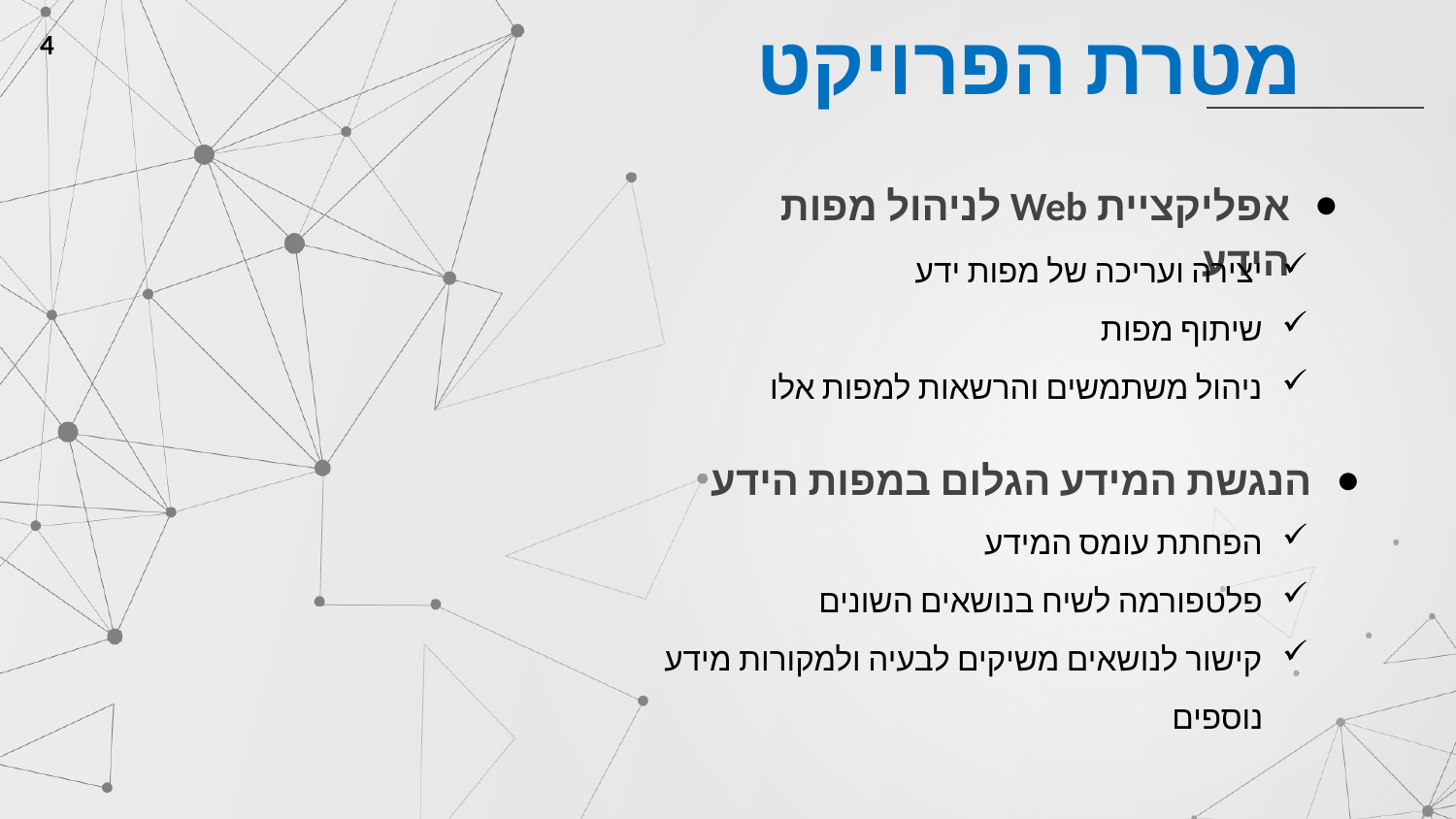

4
מטרת הפרויקט
אפליקציית Web לניהול מפות הידע
יצירה ועריכה של מפות ידע
שיתוף מפות
ניהול משתמשים והרשאות למפות אלו
הנגשת המידע הגלום במפות הידע
הפחתת עומס המידע
פלטפורמה לשיח בנושאים השונים
קישור לנושאים משיקים לבעיה ולמקורות מידע נוספים